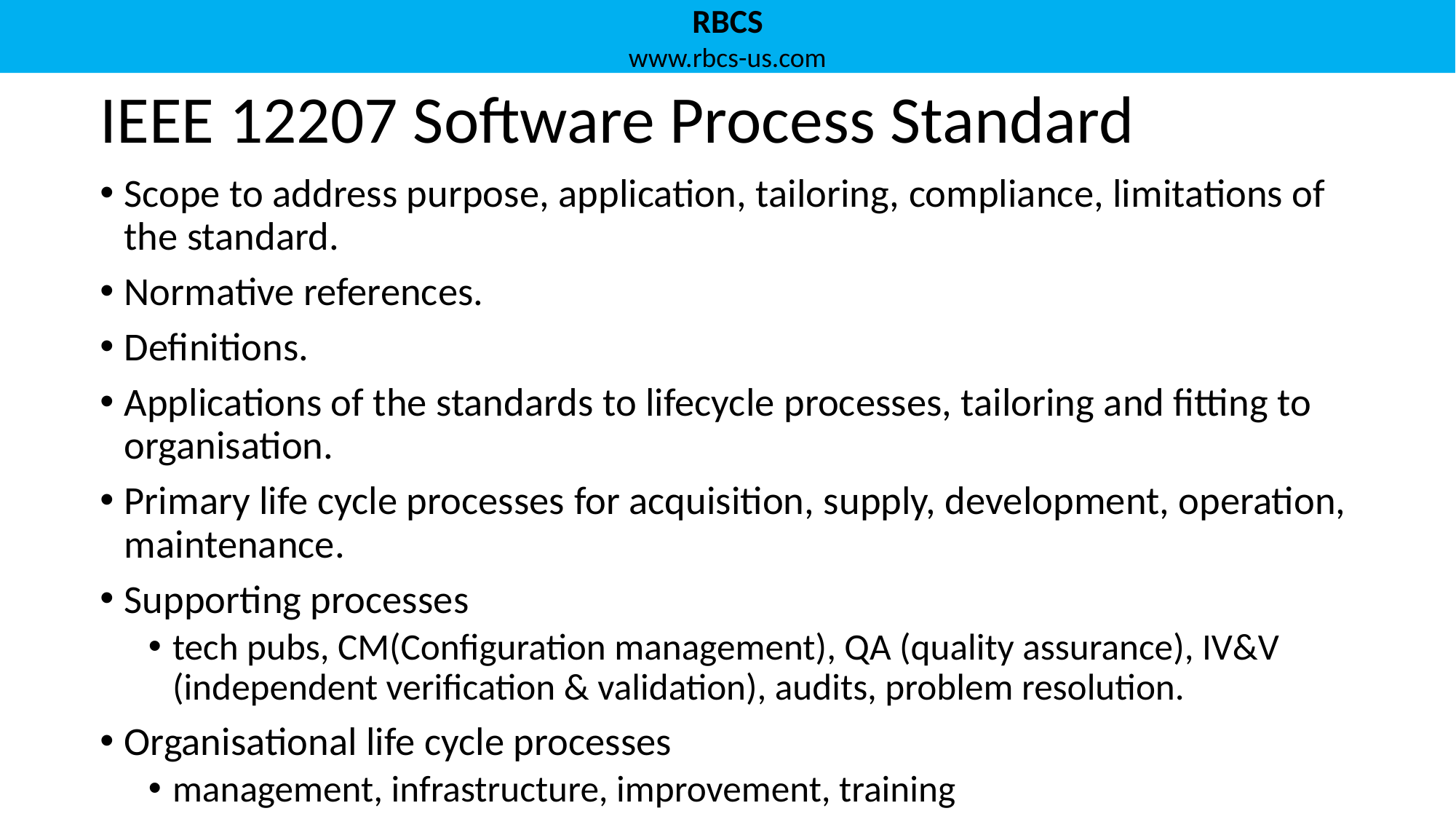

# IEEE 12207 Software Process Standard
Scope to address purpose, application, tailoring, compliance, limitations of the standard.
Normative references.
Definitions.
Applications of the standards to lifecycle processes, tailoring and fitting to organisation.
Primary life cycle processes for acquisition, supply, development, operation, maintenance.
Supporting processes
tech pubs, CM(Configuration management), QA (quality assurance), IV&V (independent verification & validation), audits, problem resolution.
Organisational life cycle processes
management, infrastructure, improvement, training